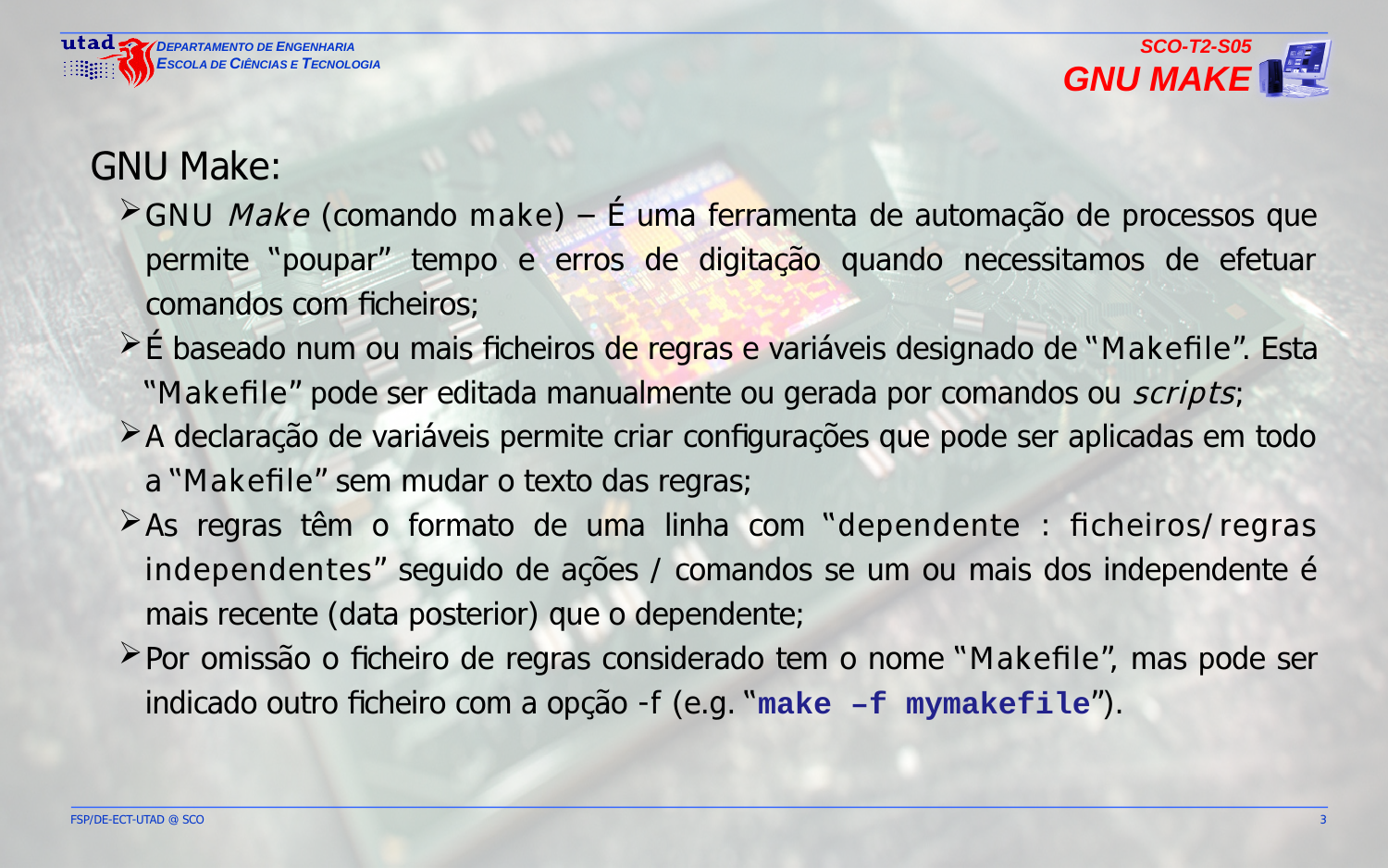

SCO-T2-S05
GNU Make
GNU Make:
GNU Make (comando make) – É uma ferramenta de automação de processos que permite “poupar” tempo e erros de digitação quando necessitamos de efetuar comandos com ficheiros;
É baseado num ou mais ficheiros de regras e variáveis designado de “Makefile”. Esta “Makefile” pode ser editada manualmente ou gerada por comandos ou scripts;
A declaração de variáveis permite criar configurações que pode ser aplicadas em todo a “Makefile” sem mudar o texto das regras;
As regras têm o formato de uma linha com “dependente : ficheiros/regras independentes” seguido de ações / comandos se um ou mais dos independente é mais recente (data posterior) que o dependente;
Por omissão o ficheiro de regras considerado tem o nome “Makefile”, mas pode ser indicado outro ficheiro com a opção -f (e.g. “make –f mymakefile”).